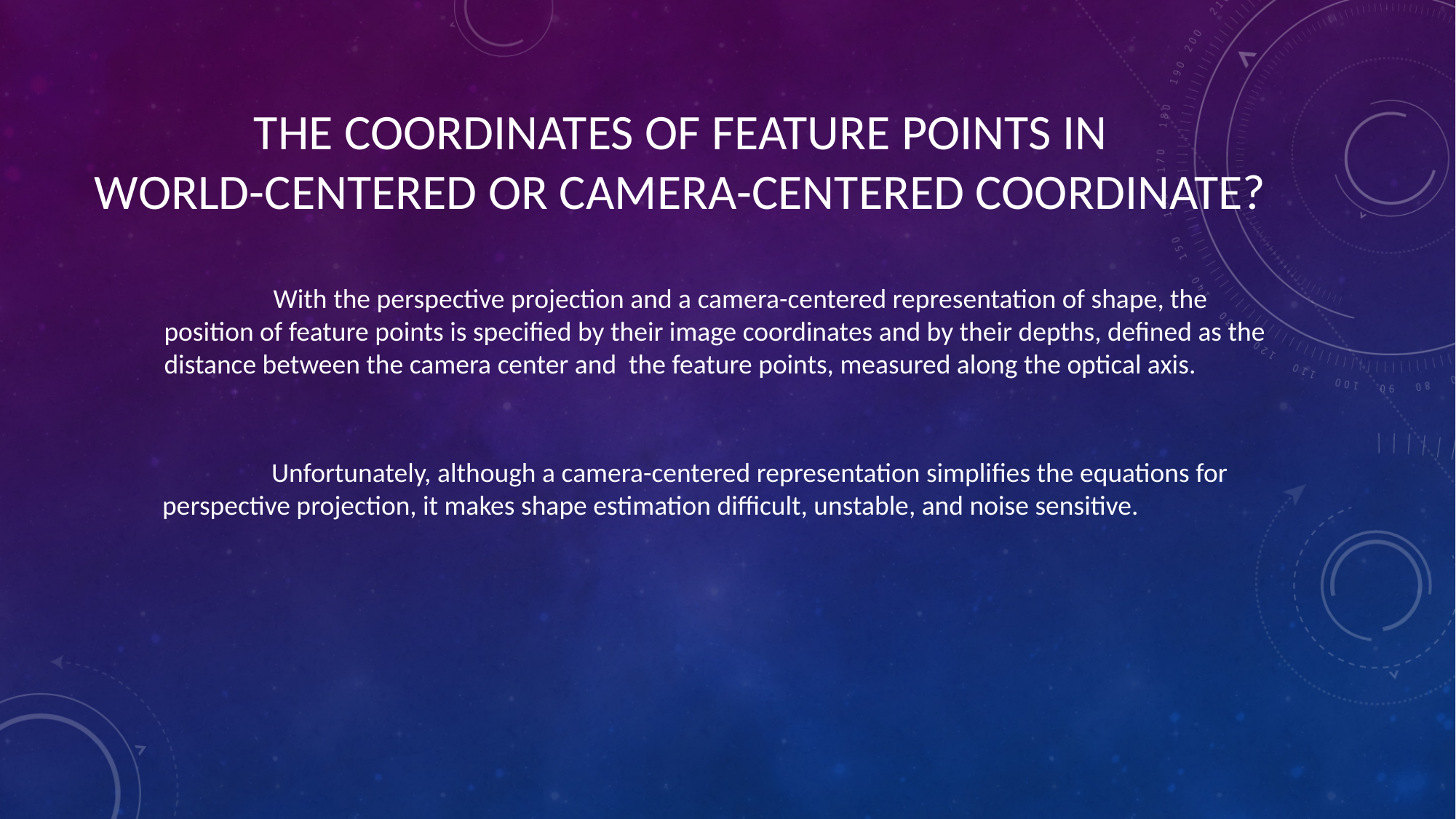

# the coordinates of feature points in world-centered or camera-centered coordinate?
	With the perspective projection and a camera-centered representation of shape, the position of feature points is specified by their image coordinates and by their depths, defined as the distance between the camera center and  the feature points, measured along the optical axis.
	Unfortunately, although a camera-centered representation simplifies the equations for perspective projection, it makes shape estimation difficult, unstable, and noise sensitive.